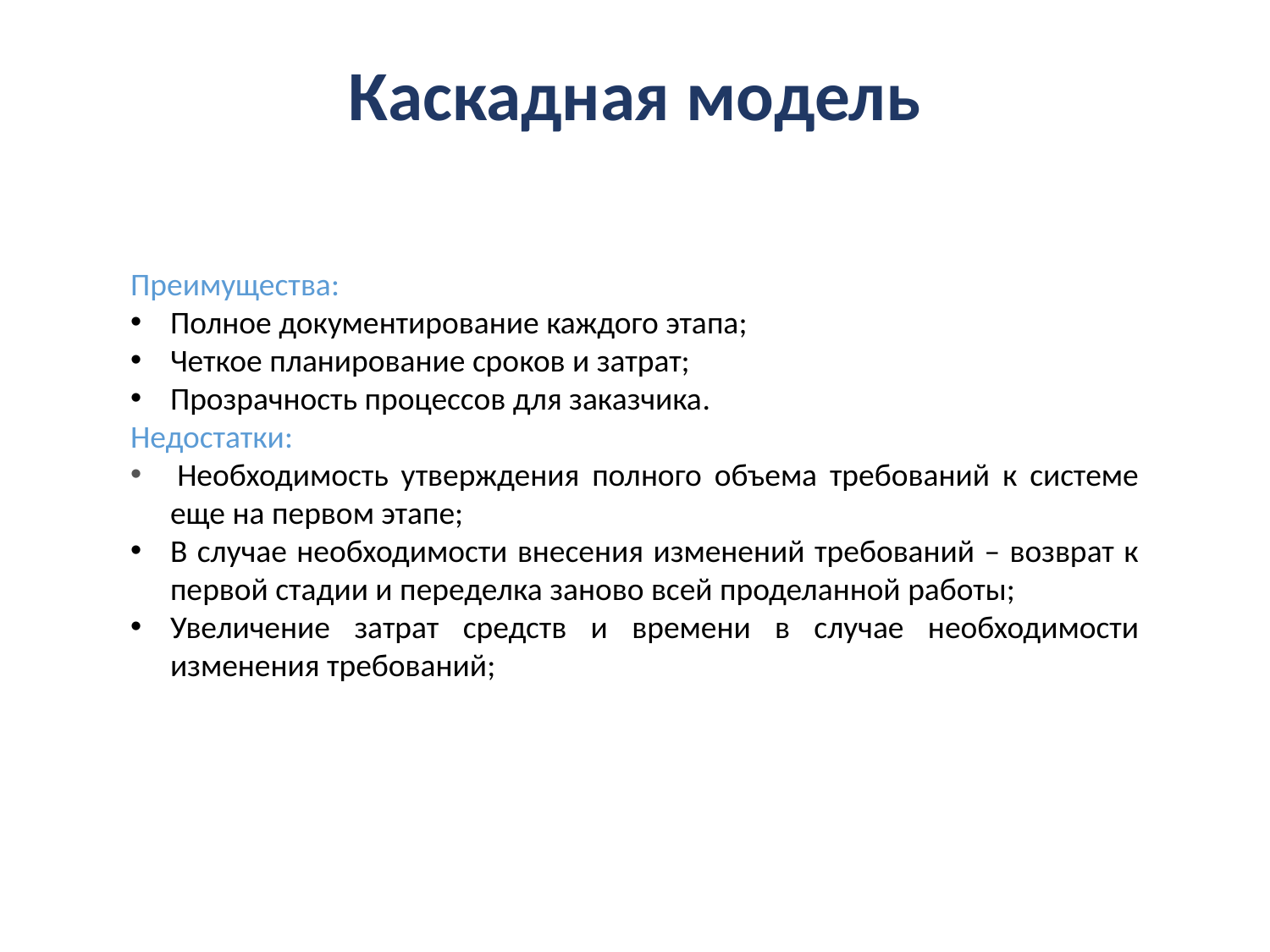

# Каскадная модель
Преимущества:
Полное документирование каждого этапа;
Четкое планирование сроков и затрат;
Прозрачность процессов для заказчика.
Недостатки:
 Необходимость утверждения полного объема требований к системе еще на первом этапе;
В случае необходимости внесения изменений требований – возврат к первой стадии и переделка заново всей проделанной работы;
Увеличение затрат средств и времени в случае необходимости изменения требований;